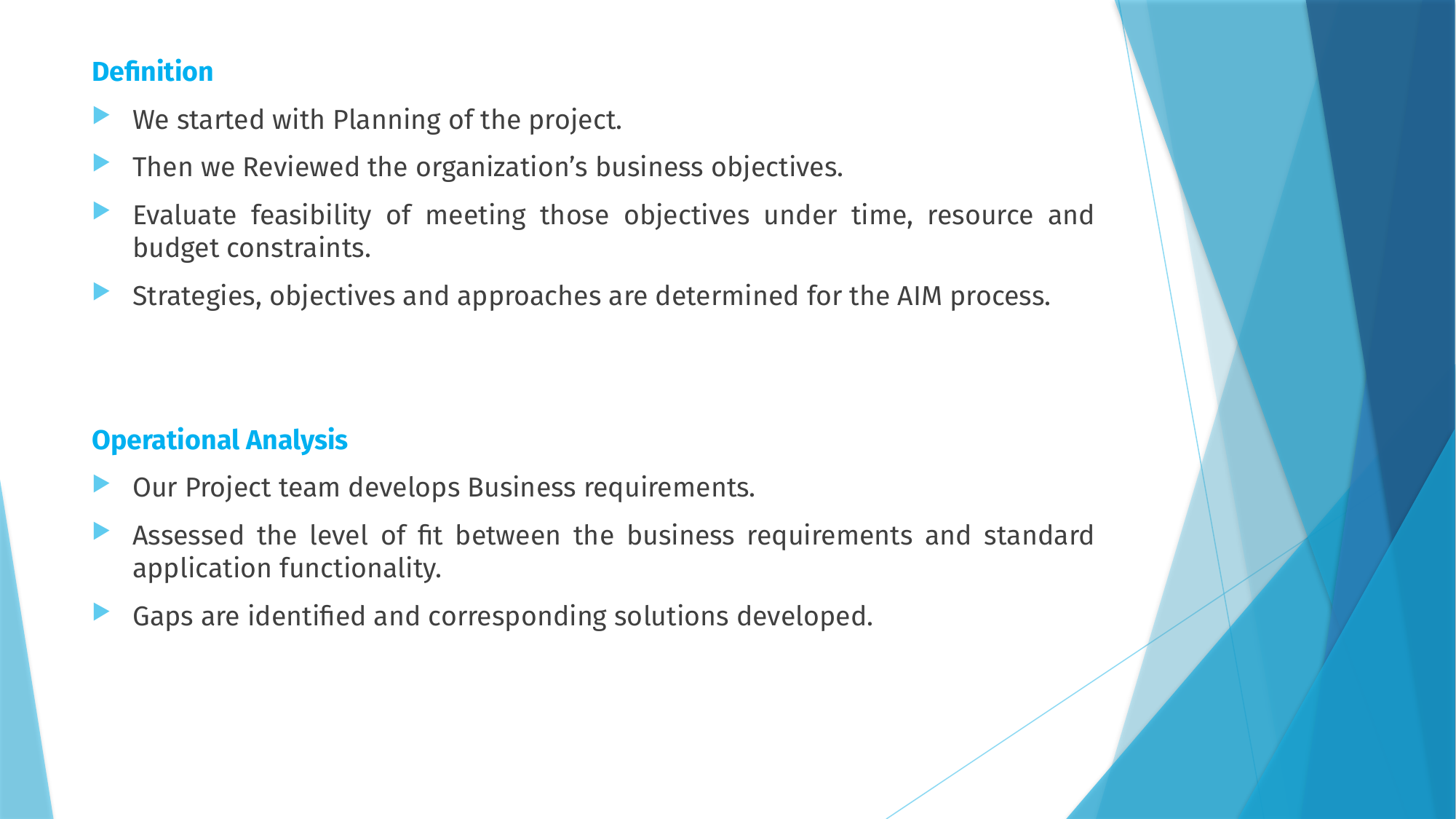

Definition
We started with Planning of the project.
Then we Reviewed the organization’s business objectives.
Evaluate feasibility of meeting those objectives under time, resource and budget constraints.
Strategies, objectives and approaches are determined for the AIM process.

Operational Analysis
Our Project team develops Business requirements.
Assessed the level of fit between the business requirements and standard application functionality.
Gaps are identified and corresponding solutions developed.